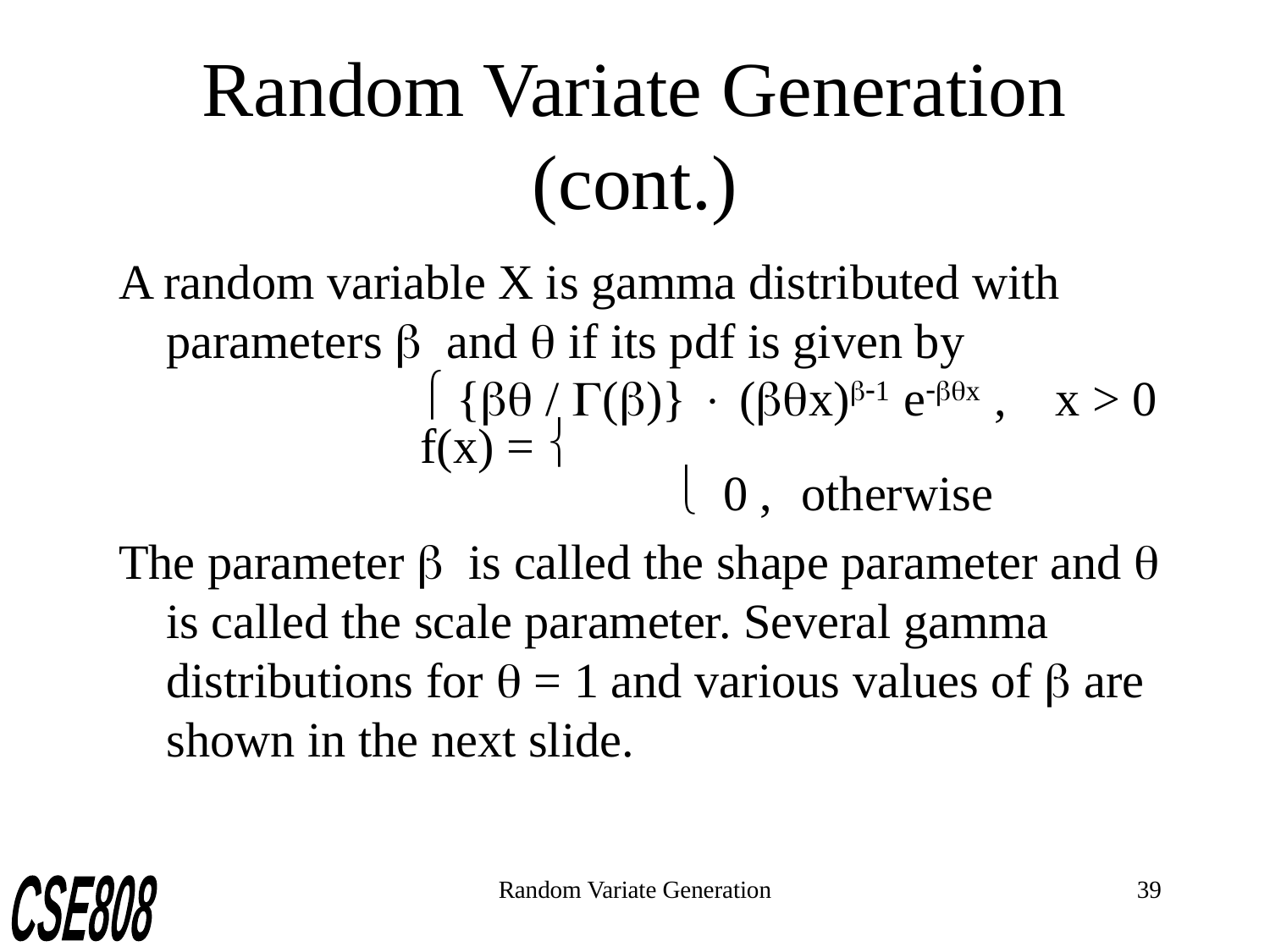

# Random Variate Generation (cont.)
A random variable X is gamma distributed with parameters β and θ if its pdf is given by
	 		 {βθ / Γ(β)} ⋅ (βθx)β−1 e−βθx , 	x > 0 		f(x) =	 								 0 ,	otherwise
The parameter β is called the shape parameter and θ is called the scale parameter. Several gamma distributions for θ = 1 and various values of β are shown in the next slide.
Random Variate Generation
39